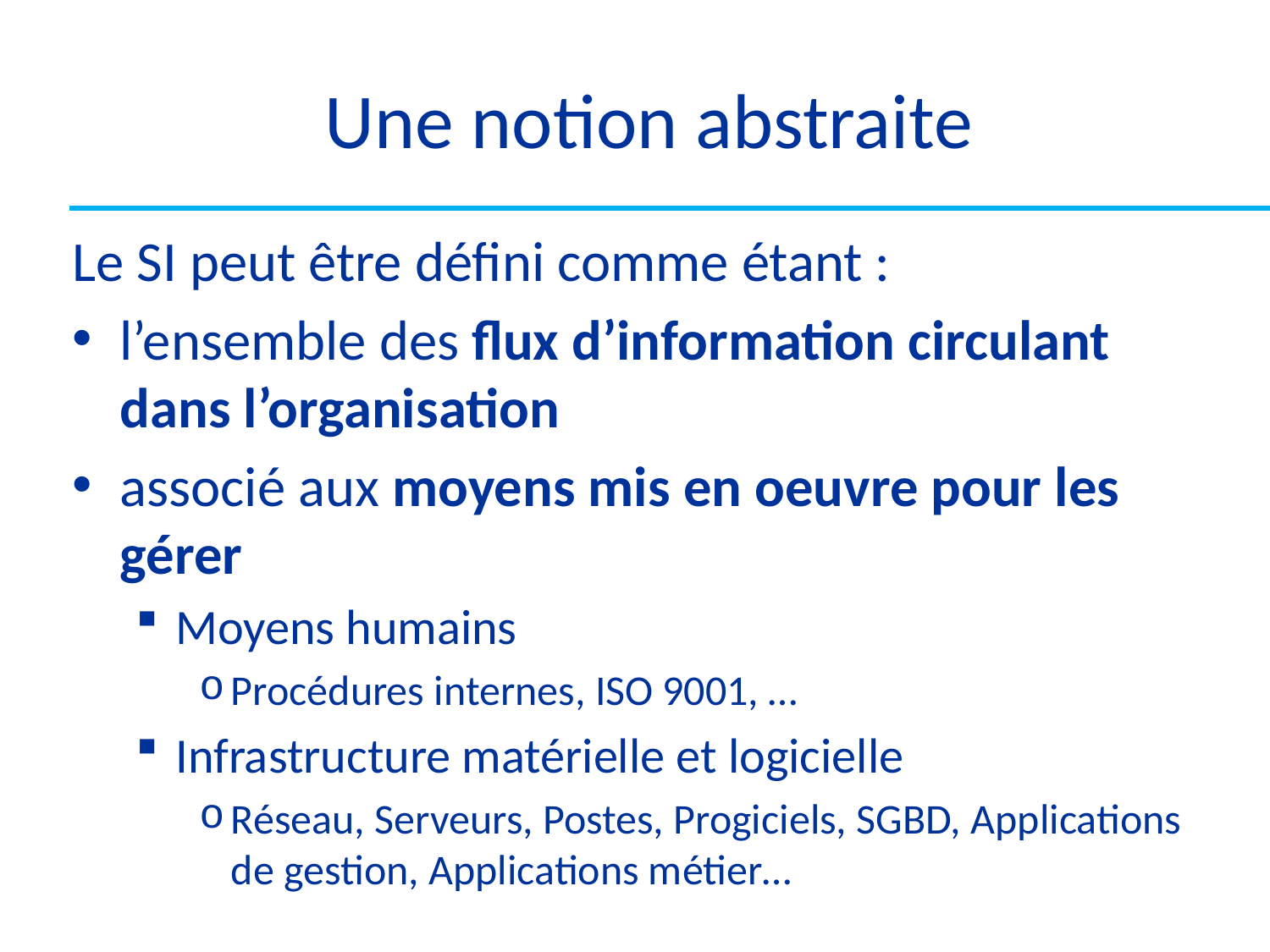

# Une notion abstraite
Le SI peut être défini comme étant :
l’ensemble des flux d’information circulant dans l’organisation
associé aux moyens mis en oeuvre pour les gérer
Moyens humains
Procédures internes, ISO 9001, …
Infrastructure matérielle et logicielle
Réseau, Serveurs, Postes, Progiciels, SGBD, Applications de gestion, Applications métier…